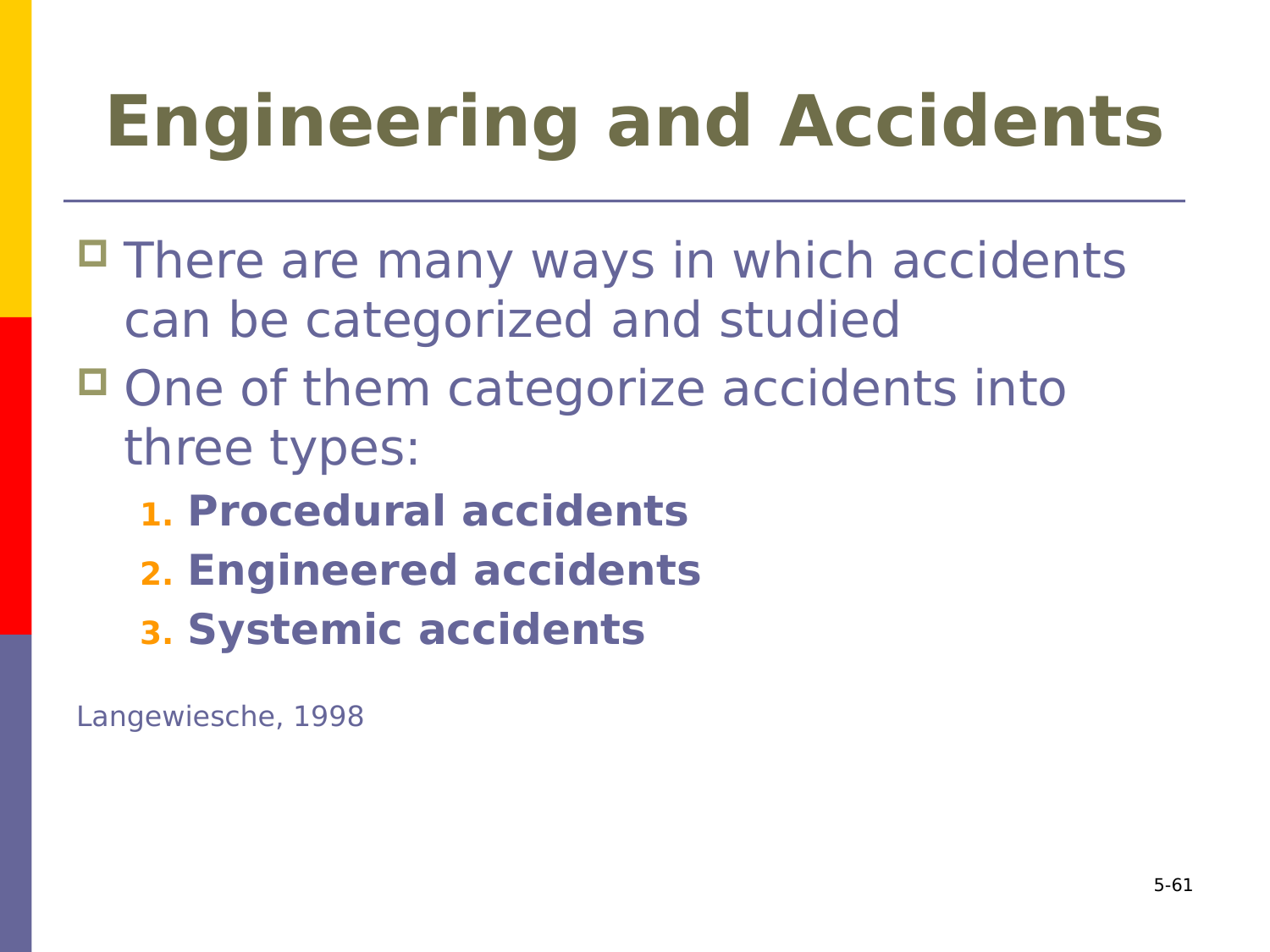

# Engineering and Accidents
There are many ways in which accidents can be categorized and studied
One of them categorize accidents into three types:
Procedural accidents
Engineered accidents
Systemic accidents

Langewiesche, 1998
5-61